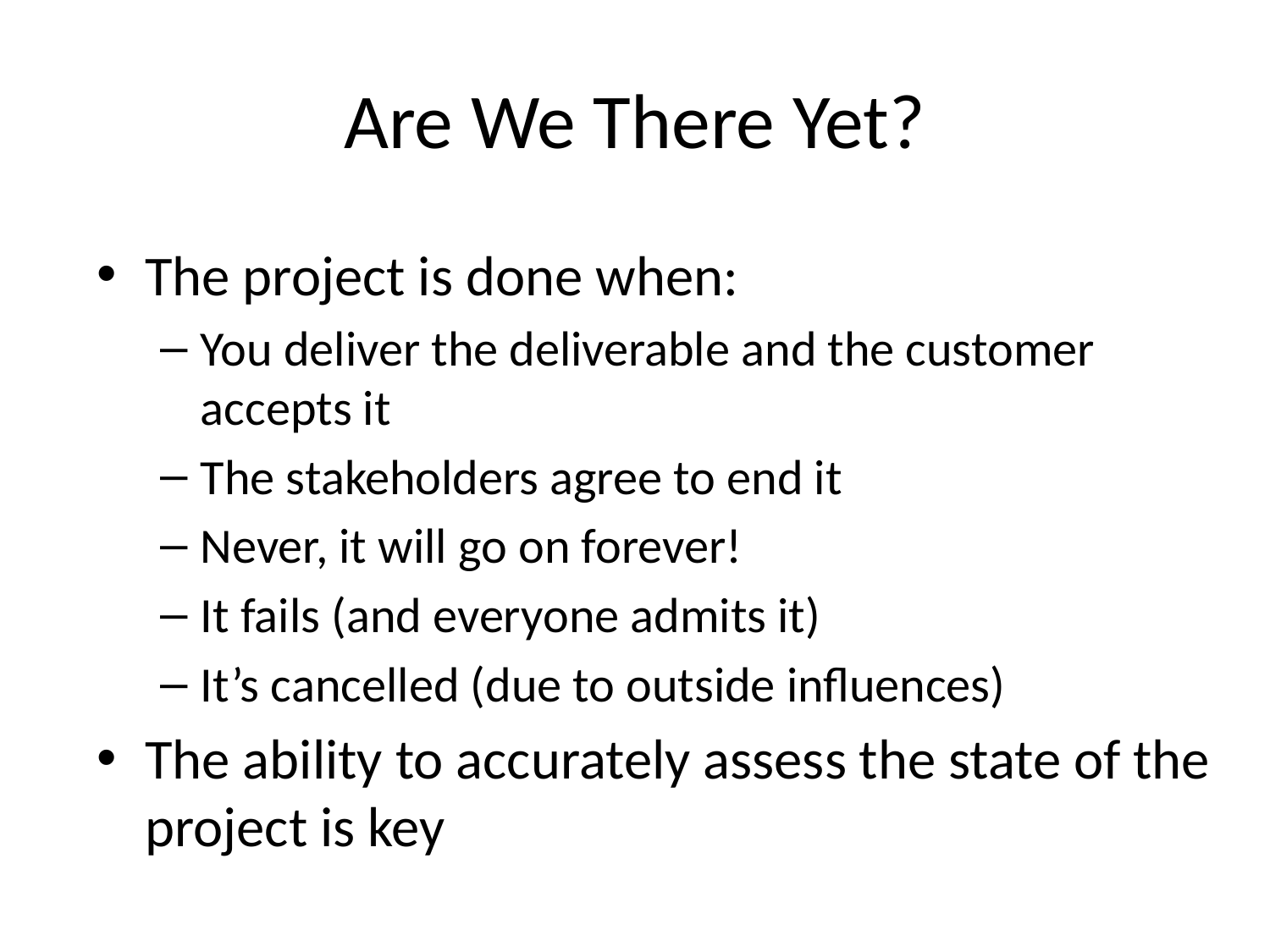

# Are We There Yet?
The project is done when:
You deliver the deliverable and the customer accepts it
The stakeholders agree to end it
Never, it will go on forever!
It fails (and everyone admits it)
It’s cancelled (due to outside influences)
The ability to accurately assess the state of the project is key